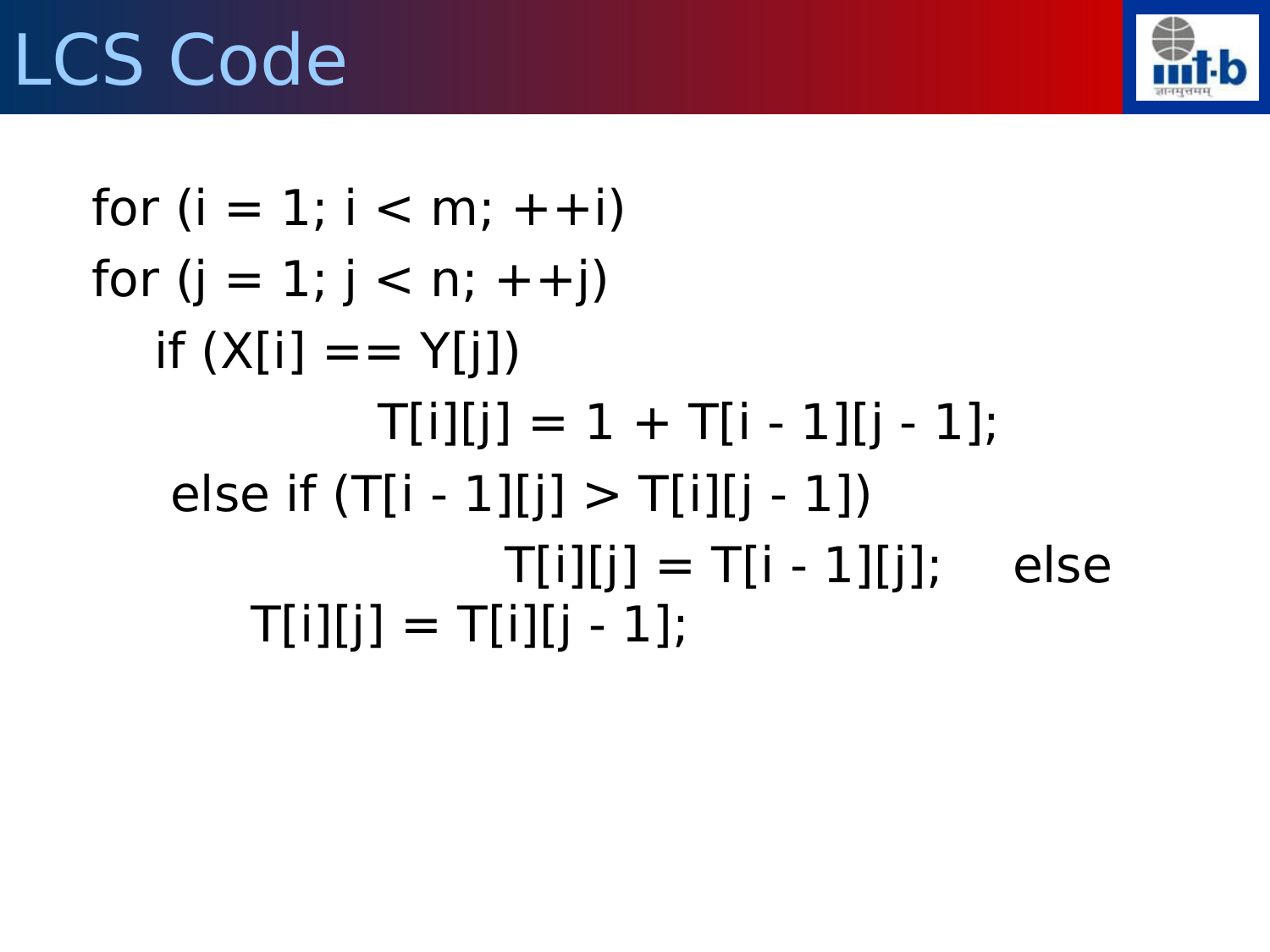

LCS Code
 for (i = 1; i < m; ++i)
 for (j = 1; j < n; ++j)
     if (X[i] == Y[j])
			T[i][j] = 1 + T[i - 1][j - 1];
      else if (T[i - 1][j] > T[i][j - 1])
				T[i][j] = T[i - 1][j];   	else		T[i][j] = T[i][j - 1];